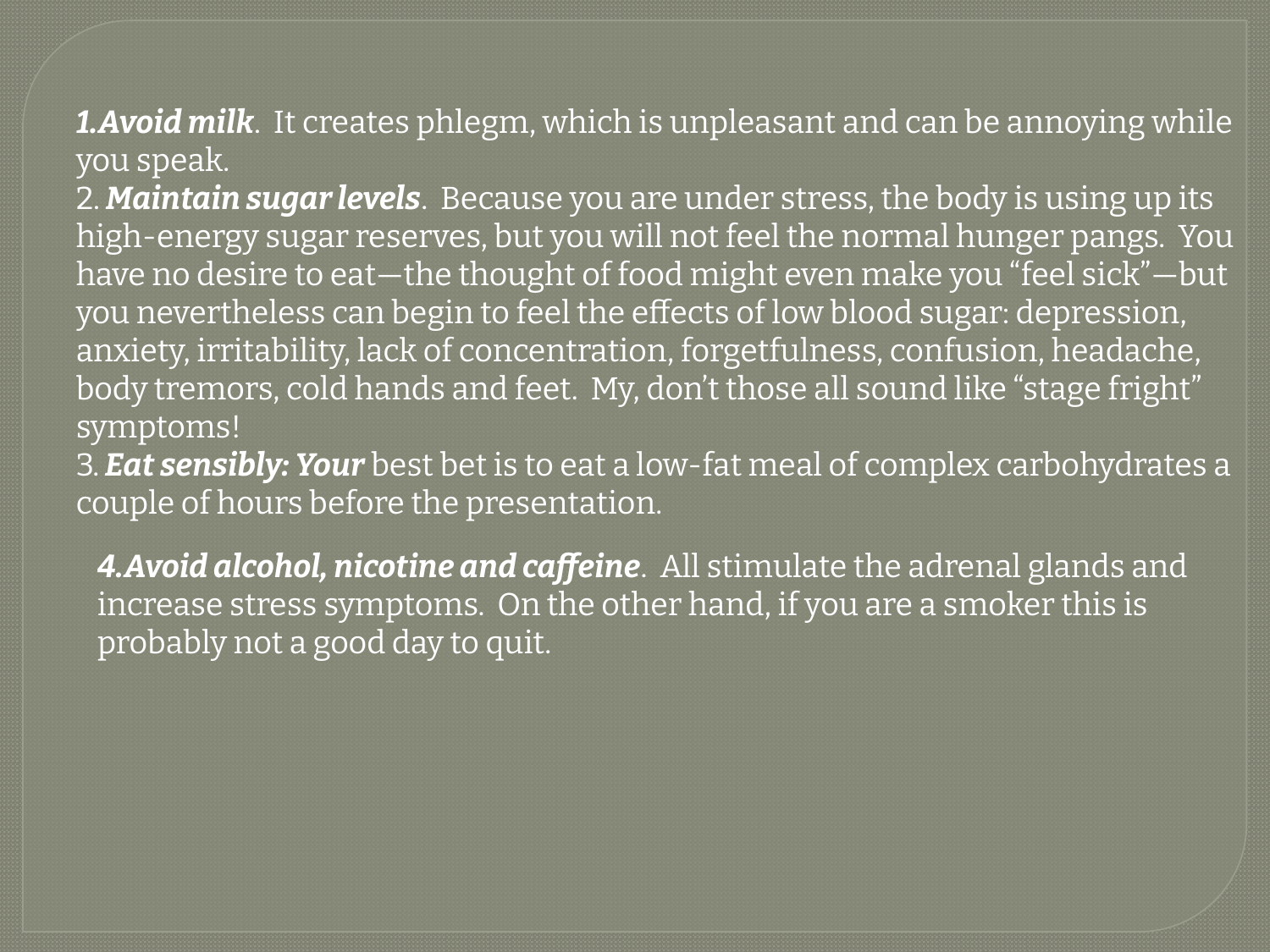

1.Avoid milk.  It creates phlegm, which is unpleasant and can be annoying while you speak.
2. Maintain sugar levels.  Because you are under stress, the body is using up its high-energy sugar reserves, but you will not feel the normal hunger pangs.  You have no desire to eat—the thought of food might even make you “feel sick”—but you nevertheless can begin to feel the effects of low blood sugar: depression, anxiety, irritability, lack of concentration, forgetfulness, confusion, headache, body tremors, cold hands and feet.  My, don’t those all sound like “stage fright” symptoms!
3. Eat sensibly: Your best bet is to eat a low-fat meal of complex carbohydrates a couple of hours before the presentation.

4.Avoid alcohol, nicotine and caffeine.  All stimulate the adrenal glands and increase stress symptoms.  On the other hand, if you are a smoker this is probably not a good day to quit.